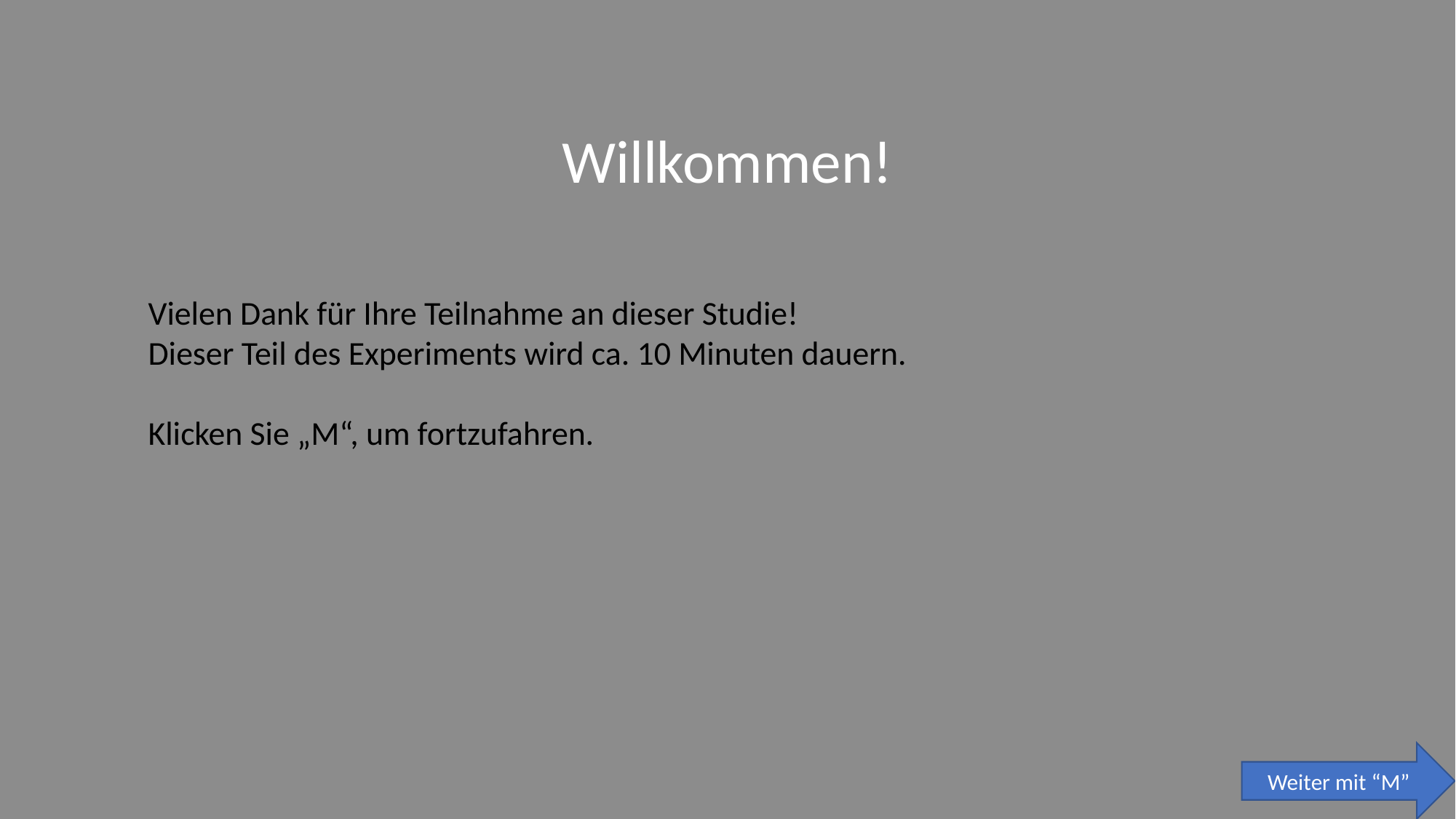

Willkommen!
Vielen Dank für Ihre Teilnahme an dieser Studie!
Dieser Teil des Experiments wird ca. 10 Minuten dauern.

Klicken Sie „M“, um fortzufahren.
Weiter mit “M”